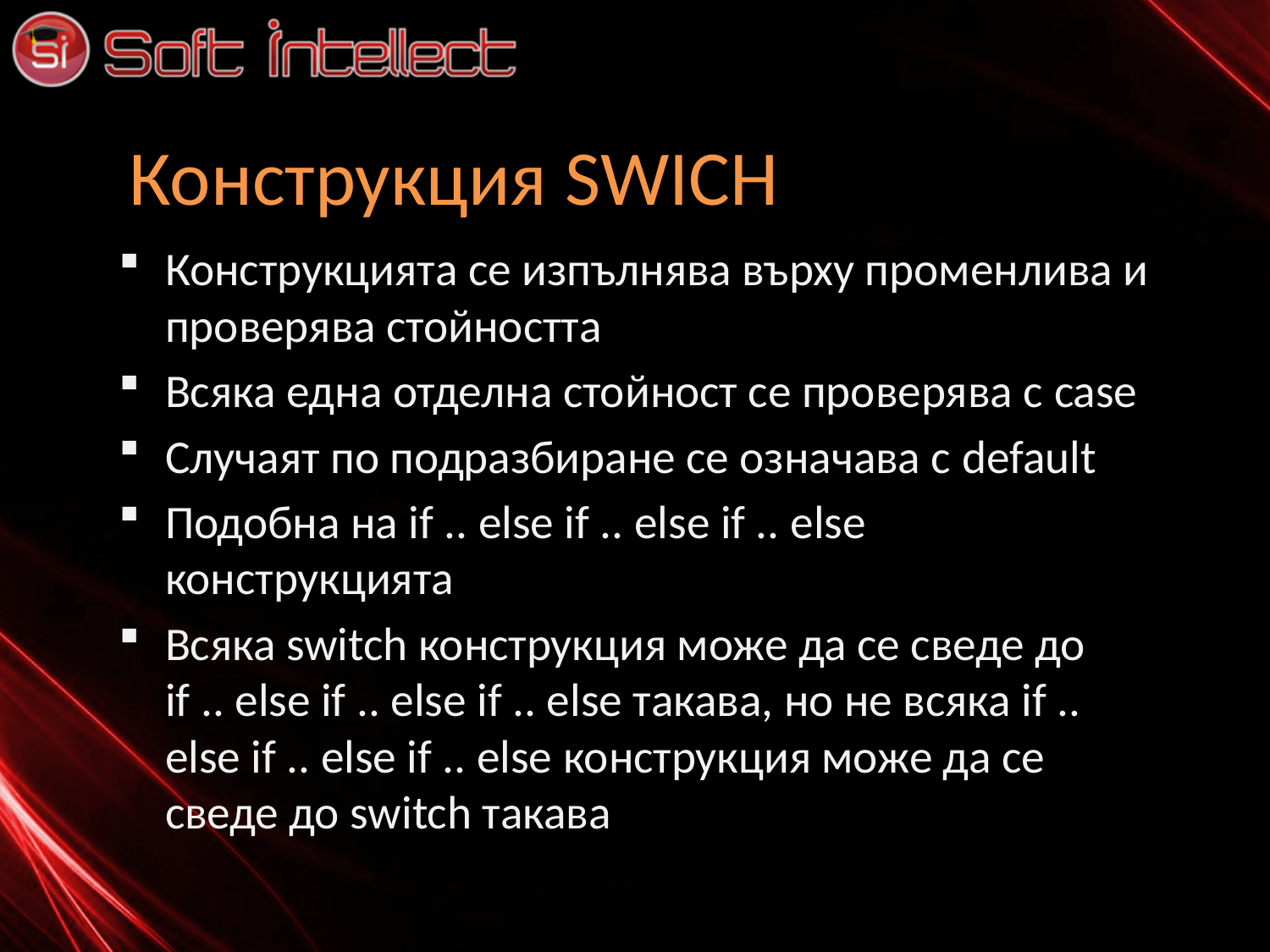

# Конструкция SWICH
Конструкцията се изпълнява върху променлива и проверява стойността
Всяка една отделна стойност се проверява с case
Случаят по подразбиране се означава с default
Подобна на if .. else if .. else if .. else конструкцията
Всяка switch конструкция може да се сведе до if .. else if .. else if .. else такава, но не всяка if .. else if .. else if .. else конструкция може да се сведе до switch такава